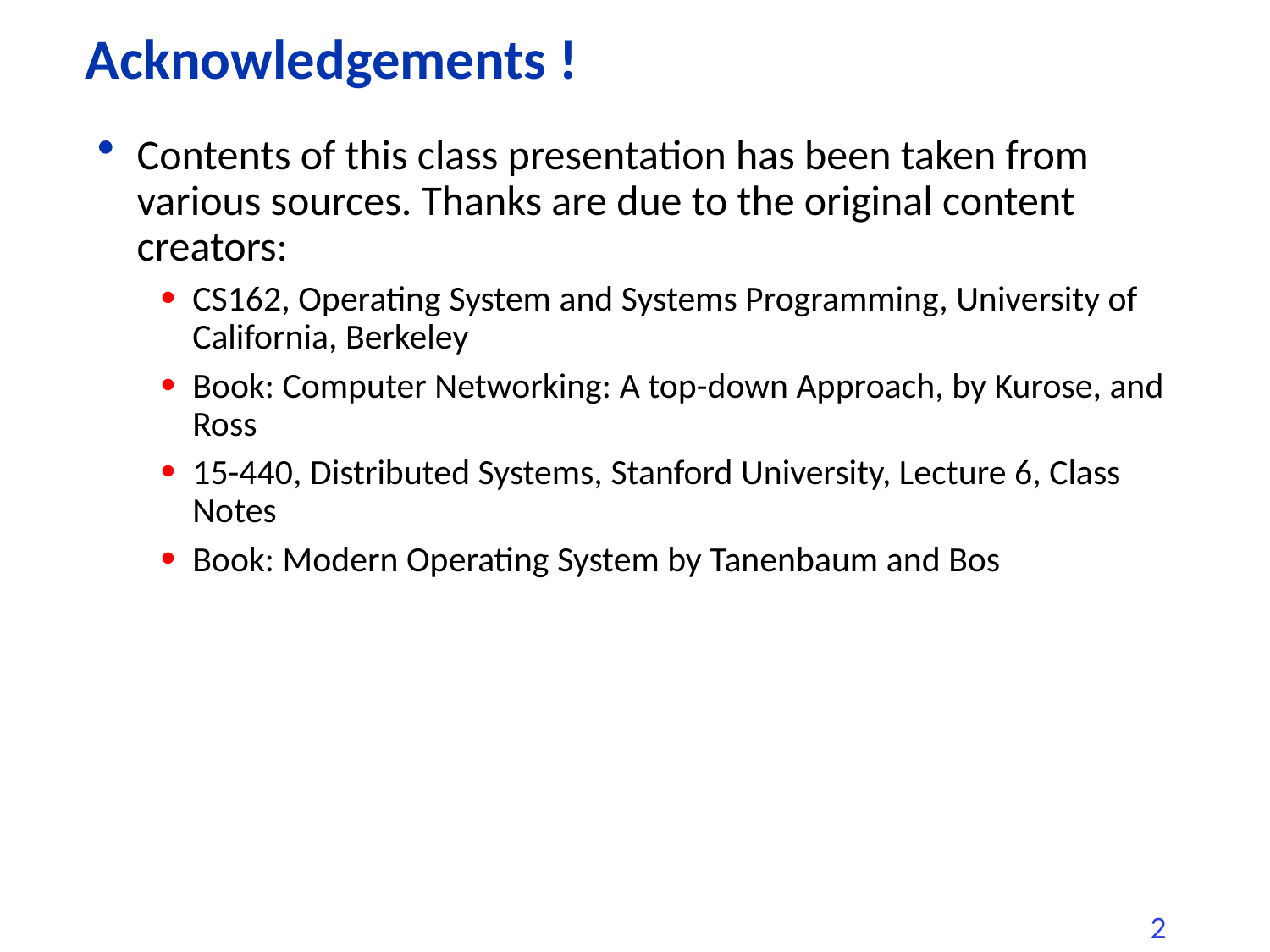

# Acknowledgements !
Contents of this class presentation has been taken from various sources. Thanks are due to the original content creators:
CS162, Operating System and Systems Programming, University of California, Berkeley
Book: Computer Networking: A top-down Approach, by Kurose, and Ross
15-440, Distributed Systems, Stanford University, Lecture 6, Class Notes
Book: Modern Operating System by Tanenbaum and Bos